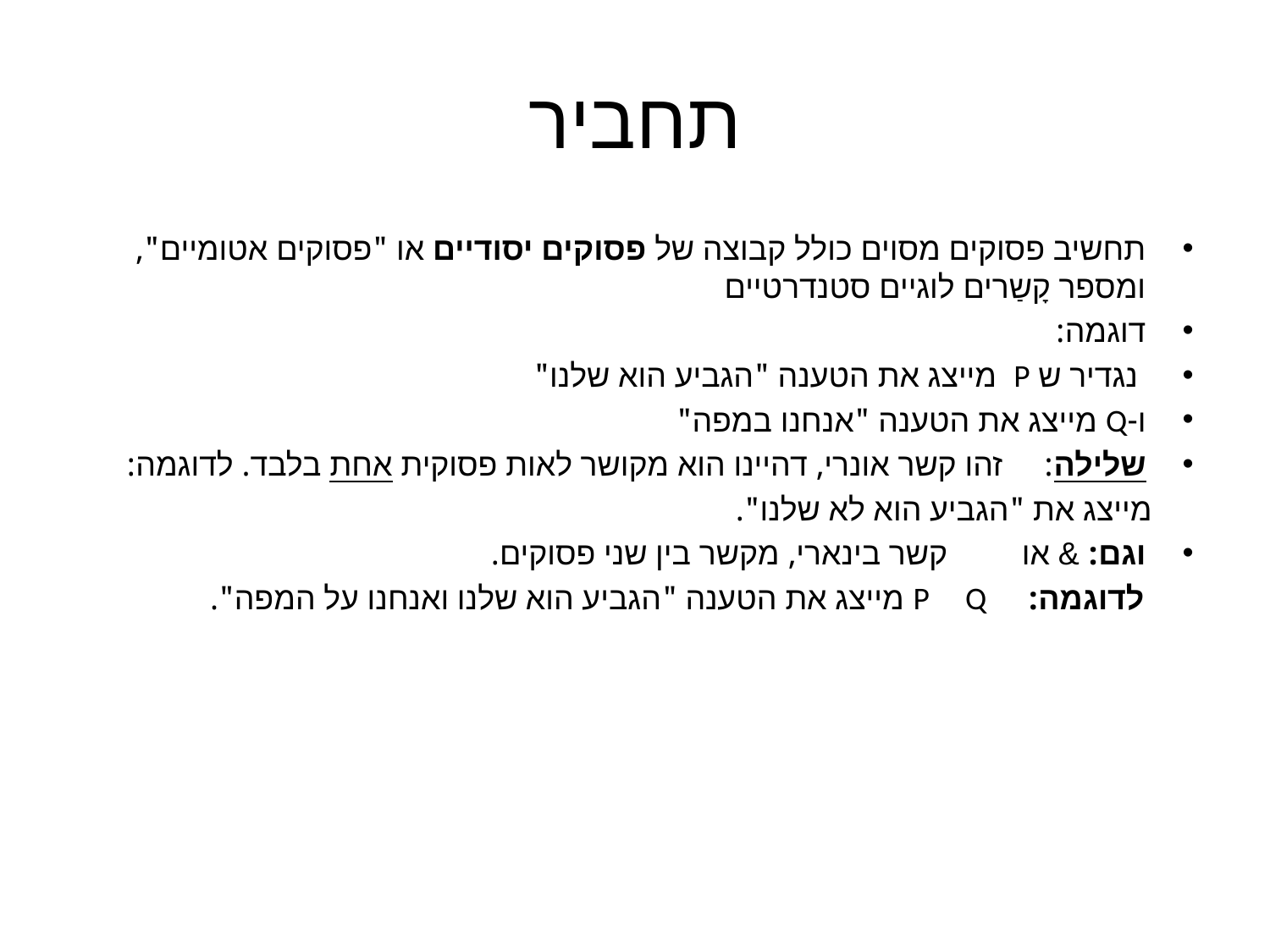

# תחביר
תחשיב פסוקים מסוים כולל קבוצה של פסוקים יסודיים או "פסוקים אטומיים", ומספר קָשַרים לוגיים סטנדרטיים
דוגמה:
 נגדיר ש P  מייצג את הטענה "הגביע הוא שלנו"
ו-Q מייצג את הטענה "אנחנו במפה"
שלילה:     זהו קשר אונרי, דהיינו הוא מקושר לאות פסוקית אחת בלבד. לדוגמה:
     מייצג את "הגביע הוא לא שלנו".
וגם: & או         קשר בינארי, מקשר בין שני פסוקים.
      לדוגמה:     P     Q מייצג את הטענה "הגביע הוא שלנו ואנחנו על המפה".